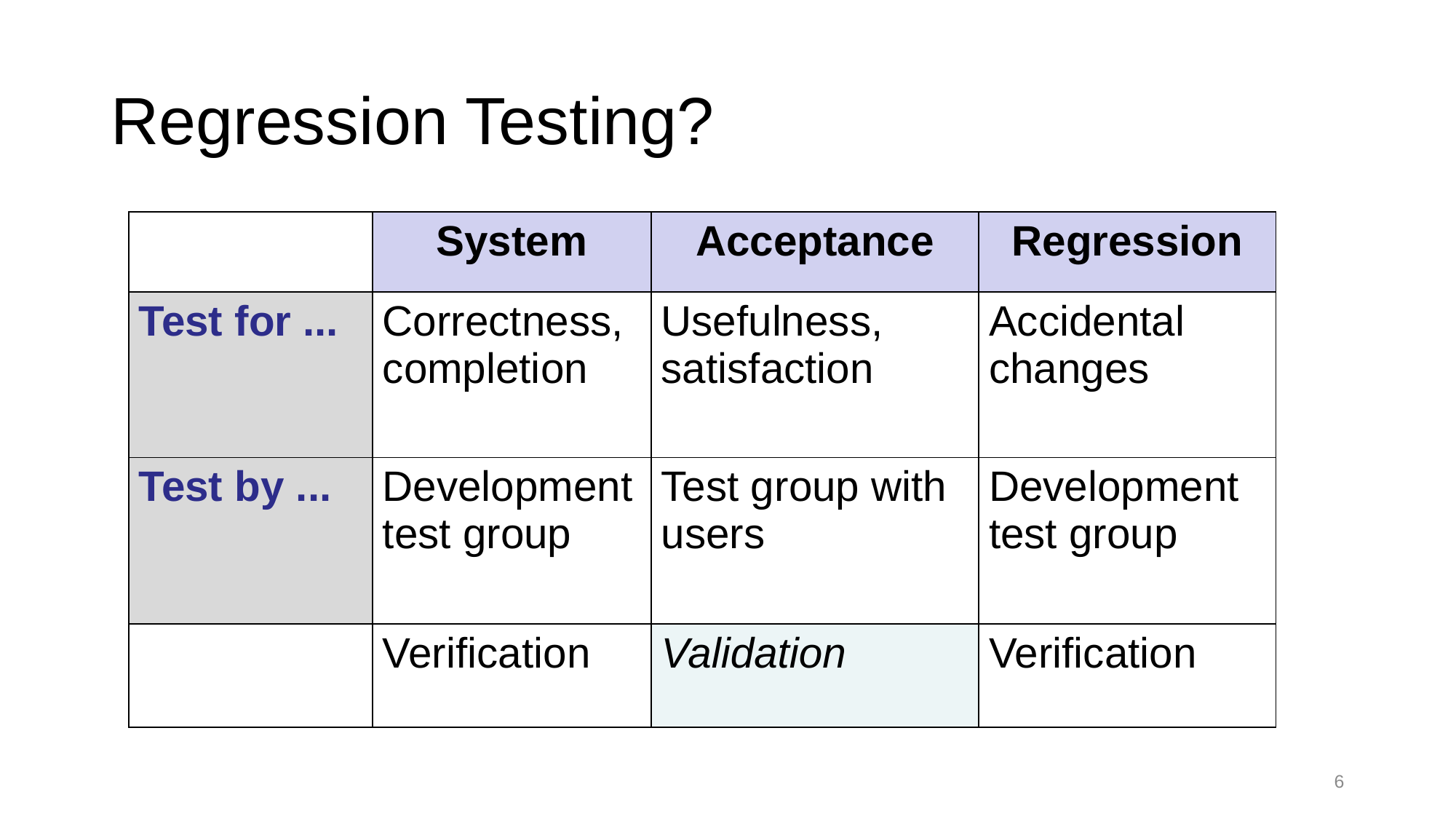

# Regression Testing?
|  | System | Acceptance | Regression |
| --- | --- | --- | --- |
| Test for ... | Correctness, completion | Usefulness, satisfaction | Accidental changes |
| Test by ... | Development test group | Test group with users | Development test group |
|  | Verification | Validation | Verification |
6